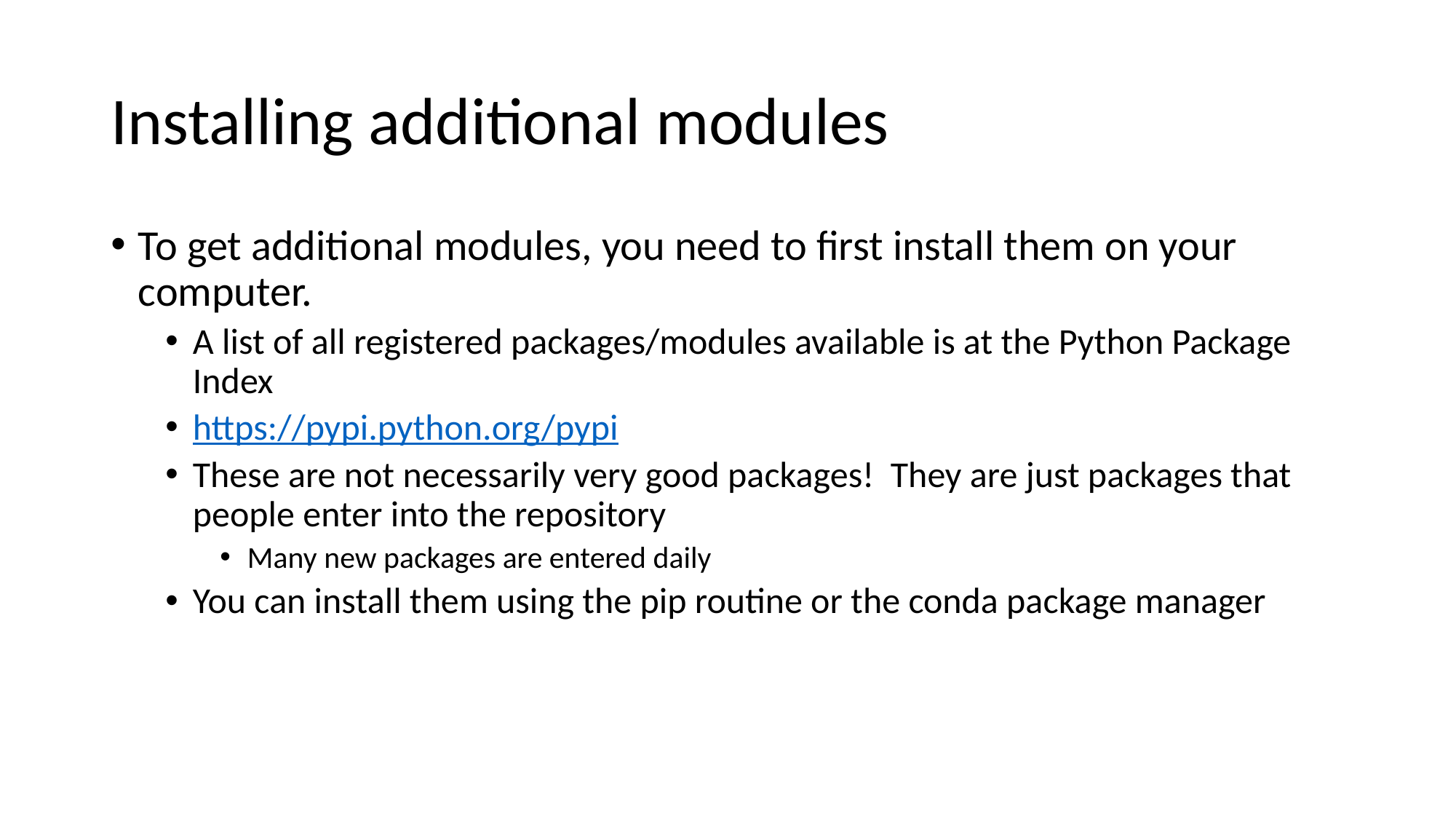

# Installing additional modules
To get additional modules, you need to first install them on your computer.
A list of all registered packages/modules available is at the Python Package Index
https://pypi.python.org/pypi
These are not necessarily very good packages!  They are just packages that people enter into the repository
Many new packages are entered daily
You can install them using the pip routine or the conda package manager